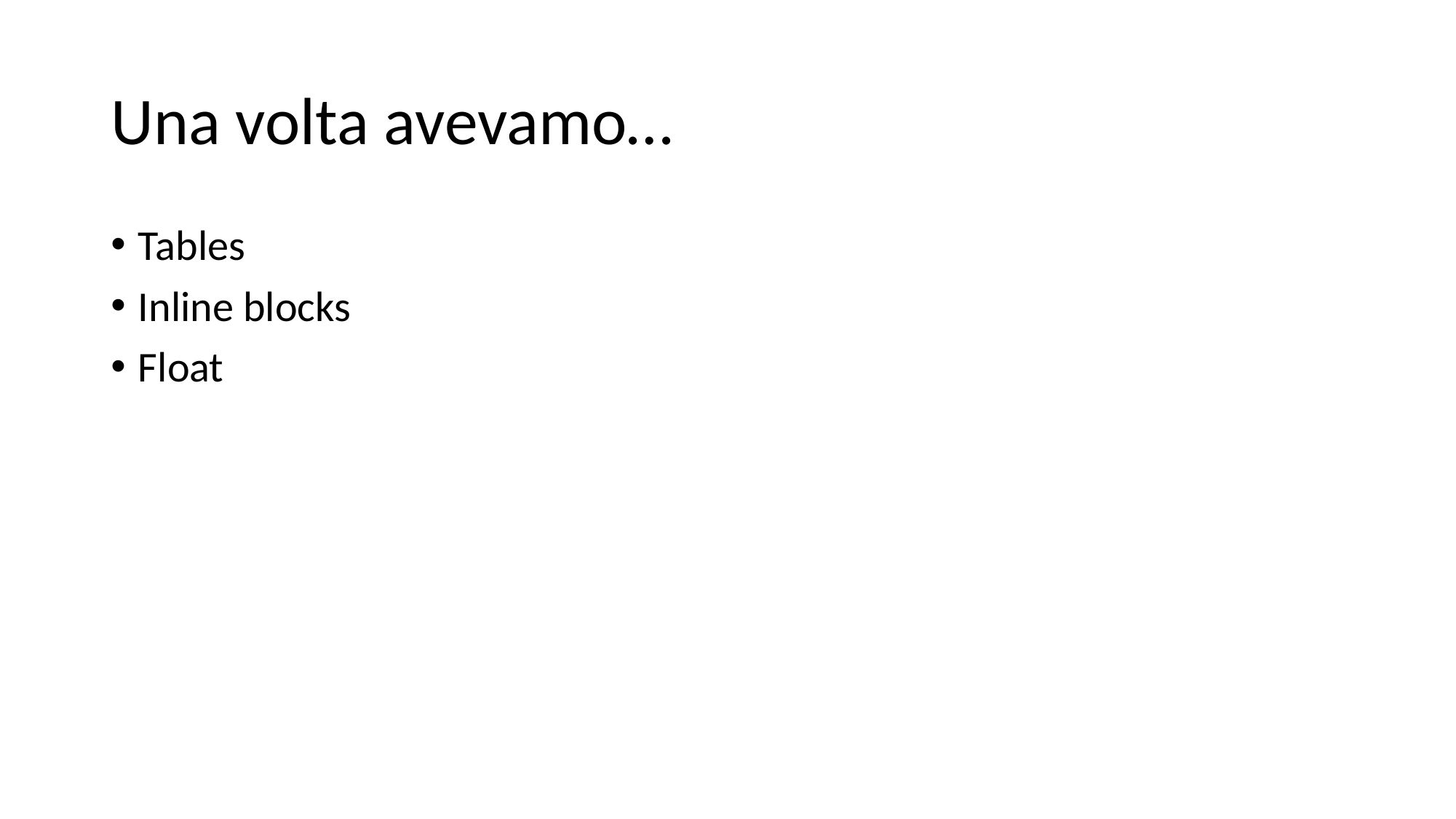

# Una volta avevamo…
Tables
Inline blocks
Float